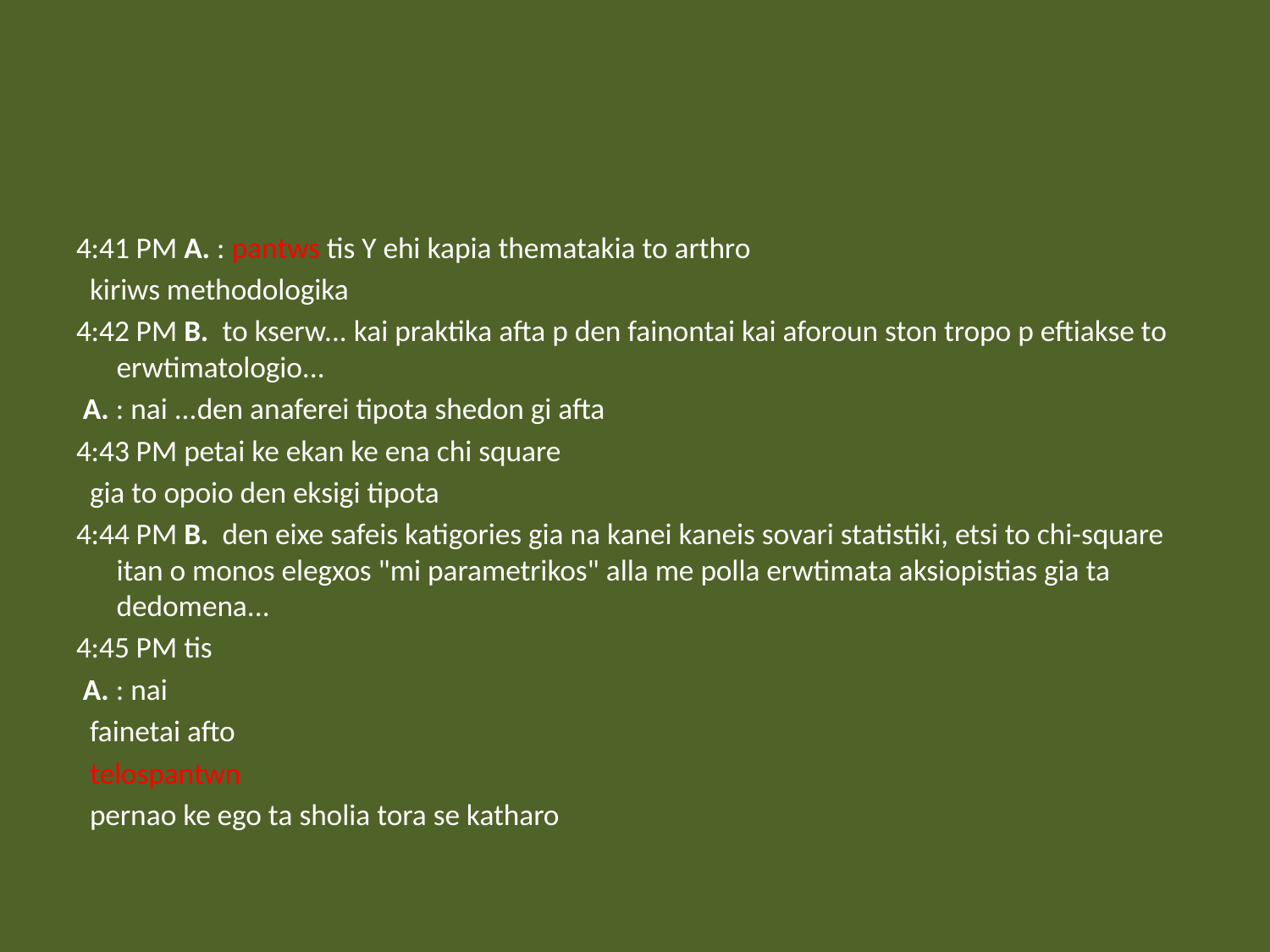

#
4:41 PM A. : pantws tis Y ehi kapia thematakia to arthro
  kiriws methodologika
4:42 PM B.  to kserw... kai praktika afta p den fainontai kai aforoun ston tropo p eftiakse to erwtimatologio...
 A. : nai ...den anaferei tipota shedon gi afta
4:43 PM petai ke ekan ke ena chi square
  gia to opoio den eksigi tipota
4:44 PM B.  den eixe safeis katigories gia na kanei kaneis sovari statistiki, etsi to chi-square itan o monos elegxos "mi parametrikos" alla me polla erwtimata aksiopistias gia ta dedomena...
4:45 PM tis
 A. : nai
  fainetai afto
  telospantwn
  pernao ke ego ta sholia tora se katharo